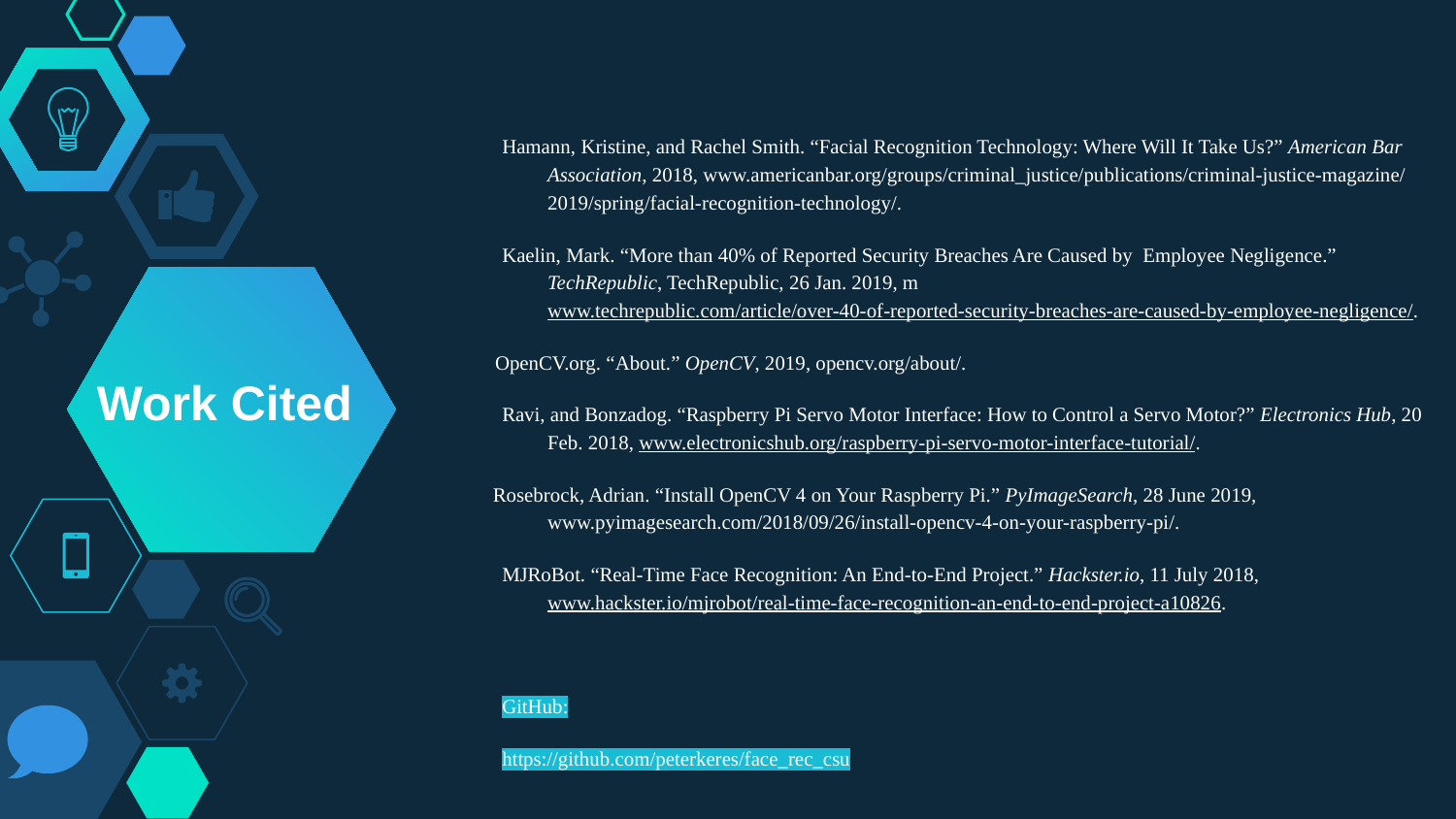

Hamann, Kristine, and Rachel Smith. “Facial Recognition Technology: Where Will It Take Us?” American Bar Association, 2018, www.americanbar.org/groups/criminal_justice/publications/criminal-justice-magazine/2019/spring/facial-recognition-technology/.
Kaelin, Mark. “More than 40% of Reported Security Breaches Are Caused by  Employee Negligence.” TechRepublic, TechRepublic, 26 Jan. 2019, m    www.techrepublic.com/article/over-40-of-reported-security-breaches-are-caused-by-employee-negligence/.
OpenCV.org. “About.” OpenCV, 2019, opencv.org/about/.
Ravi, and Bonzadog. “Raspberry Pi Servo Motor Interface: How to Control a Servo Motor?” Electronics Hub, 20 Feb. 2018, www.electronicshub.org/raspberry-pi-servo-motor-interface-tutorial/.
Rosebrock, Adrian. “Install OpenCV 4 on Your Raspberry Pi.” PyImageSearch, 28 June 2019, www.pyimagesearch.com/2018/09/26/install-opencv-4-on-your-raspberry-pi/.
MJRoBot. “Real-Time Face Recognition: An End-to-End Project.” Hackster.io, 11 July 2018, www.hackster.io/mjrobot/real-time-face-recognition-an-end-to-end-project-a10826.

GitHub:
https://github.com/peterkeres/face_rec_csu

Work Cited